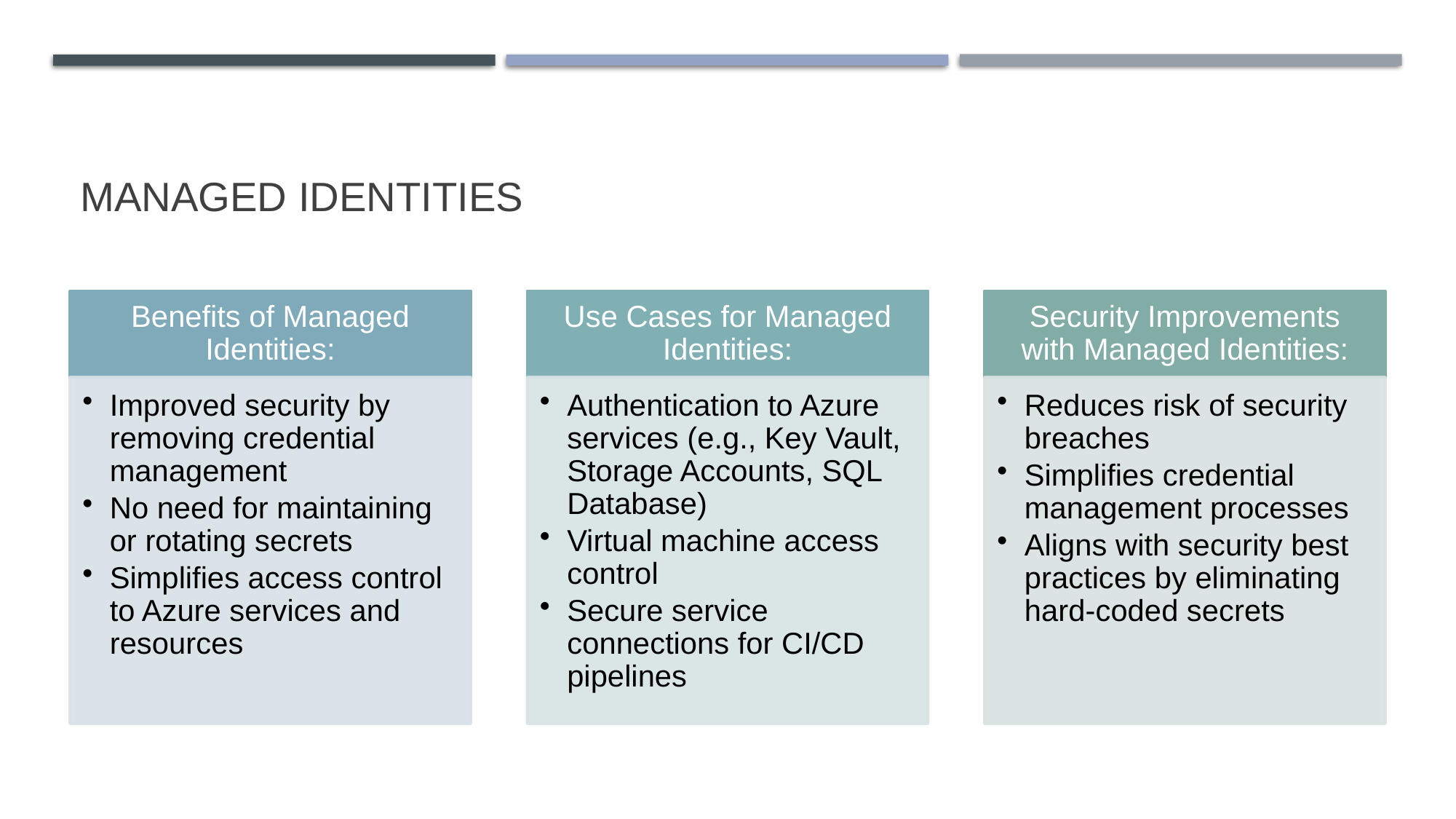

# Managed Identities
Benefits of Managed Identities:
Improved security by removing credential management
No need for maintaining or rotating secrets
Simplifies access control to Azure services and resources
Use Cases for Managed Identities:
Authentication to Azure services (e.g., Key Vault, Storage Accounts, SQL Database)
Virtual machine access control
Secure service connections for CI/CD pipelines
Security Improvements with Managed Identities:
Reduces risk of security breaches
Simplifies credential management processes
Aligns with security best practices by eliminating hard-coded secrets